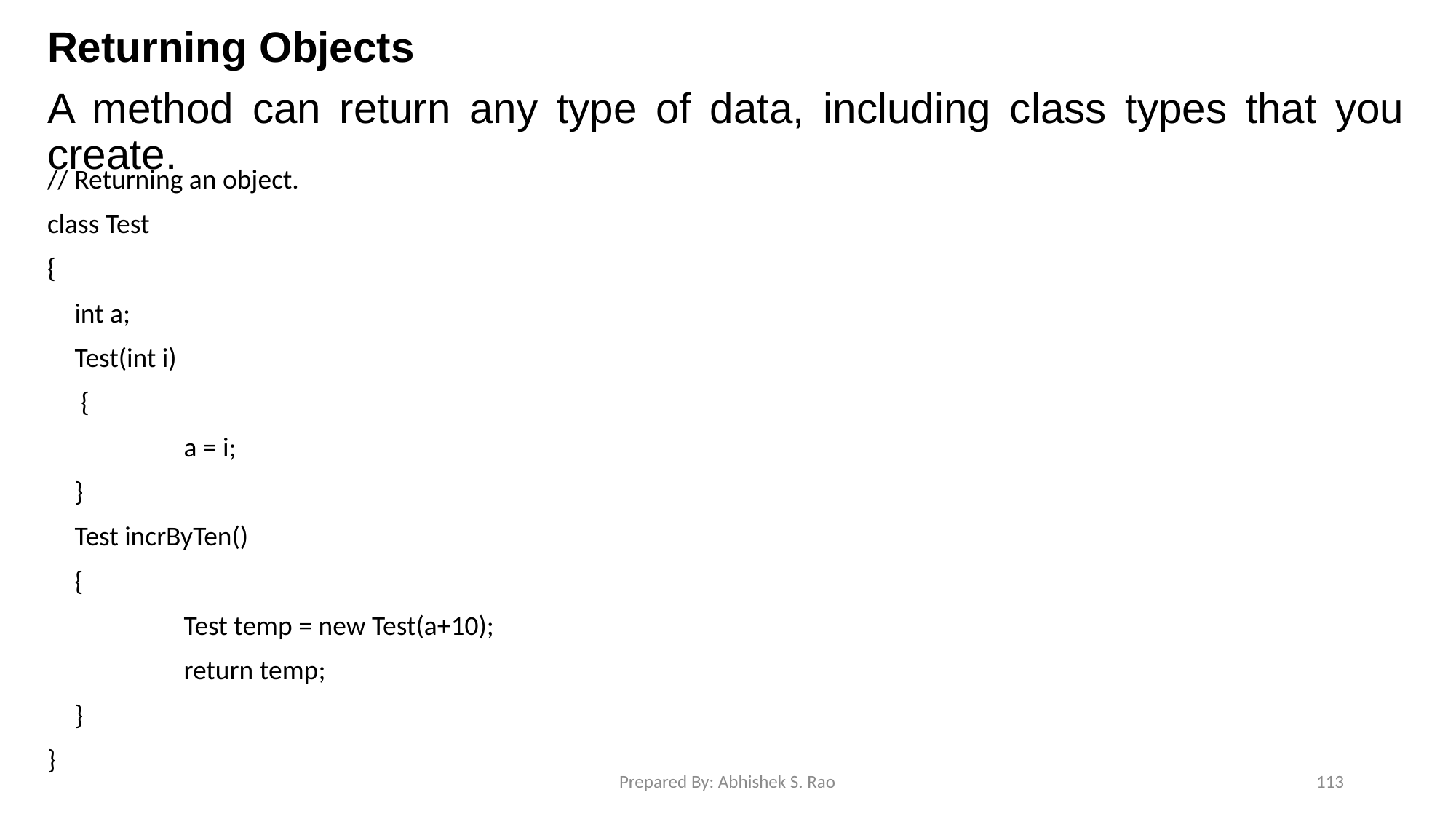

Returning Objects
A method can return any type of data, including class types that you create.
// Returning an object.
class Test
{
	int a;
	Test(int i)
	 {
		a = i;
	}
	Test incrByTen()
	{
		Test temp = new Test(a+10);
		return temp;
	}
}
Prepared By: Abhishek S. Rao
113